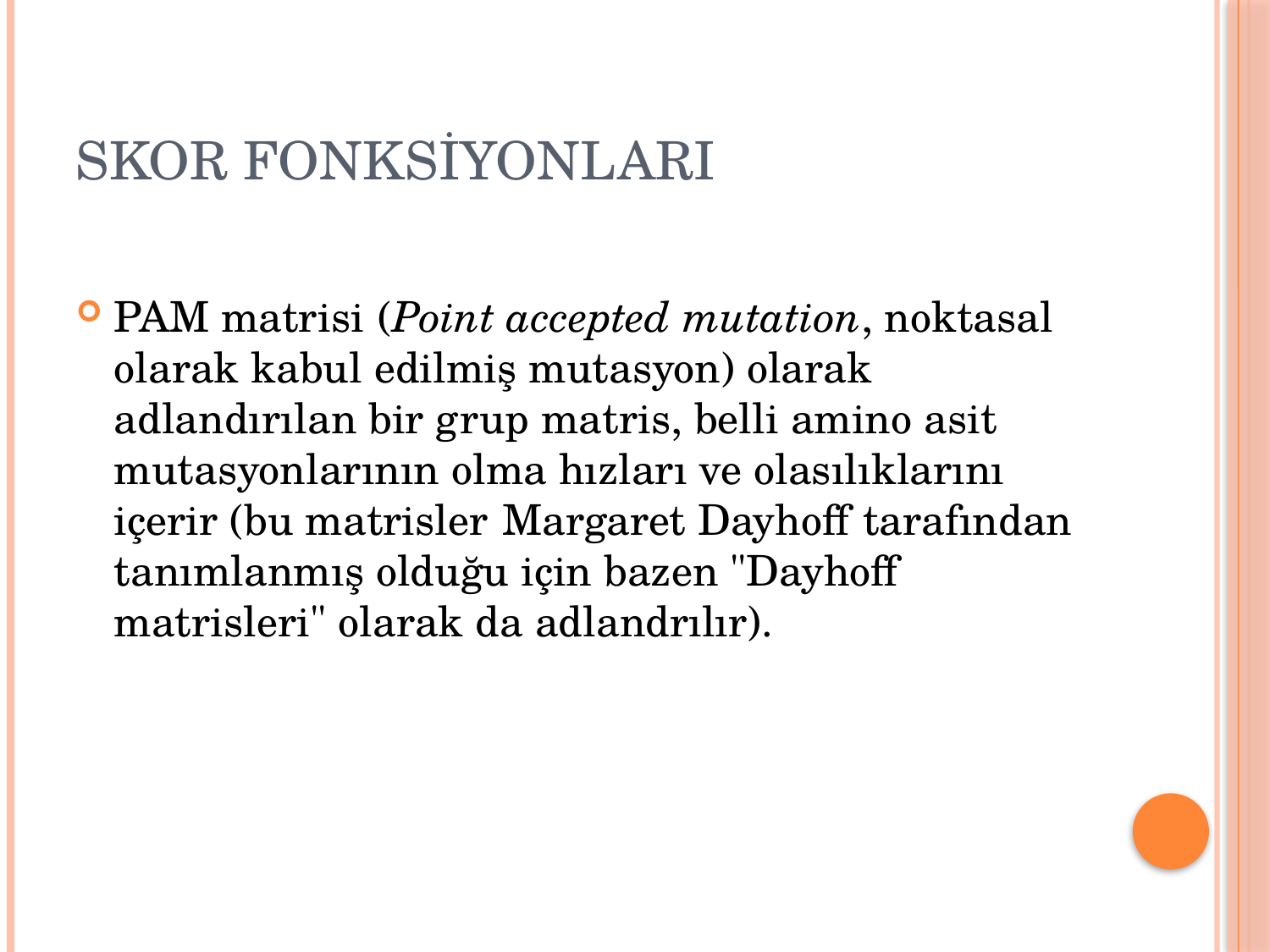

# SKOR FONKSİYONLARI

PAM matrisi (Point accepted mutation, noktasal olarak kabul edilmiş mutasyon) olarak adlandırılan bir grup matris, belli amino asit mutasyonlarının olma hızları ve olasılıklarını içerir (bu matrisler Margaret Dayhoff tarafından tanımlanmış olduğu için bazen "Dayhoff matrisleri" olarak da adlandrılır).